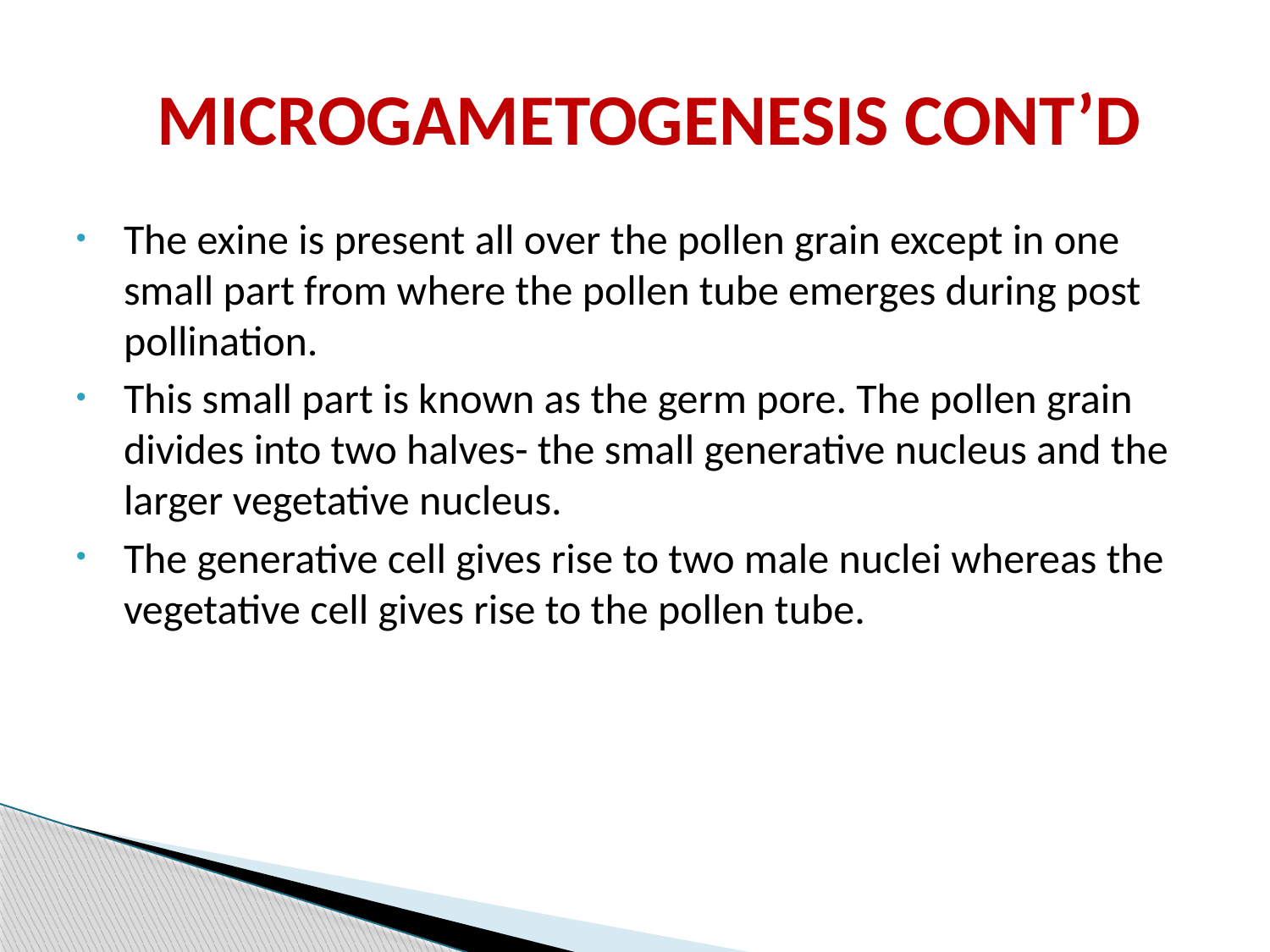

# MICROGAMETOGENESIS CONT’D
The exine is present all over the pollen grain except in one small part from where the pollen tube emerges during post pollination.
This small part is known as the germ pore. The pollen grain divides into two halves- the small generative nucleus and the larger vegetative nucleus.
The generative cell gives rise to two male nuclei whereas the vegetative cell gives rise to the pollen tube.